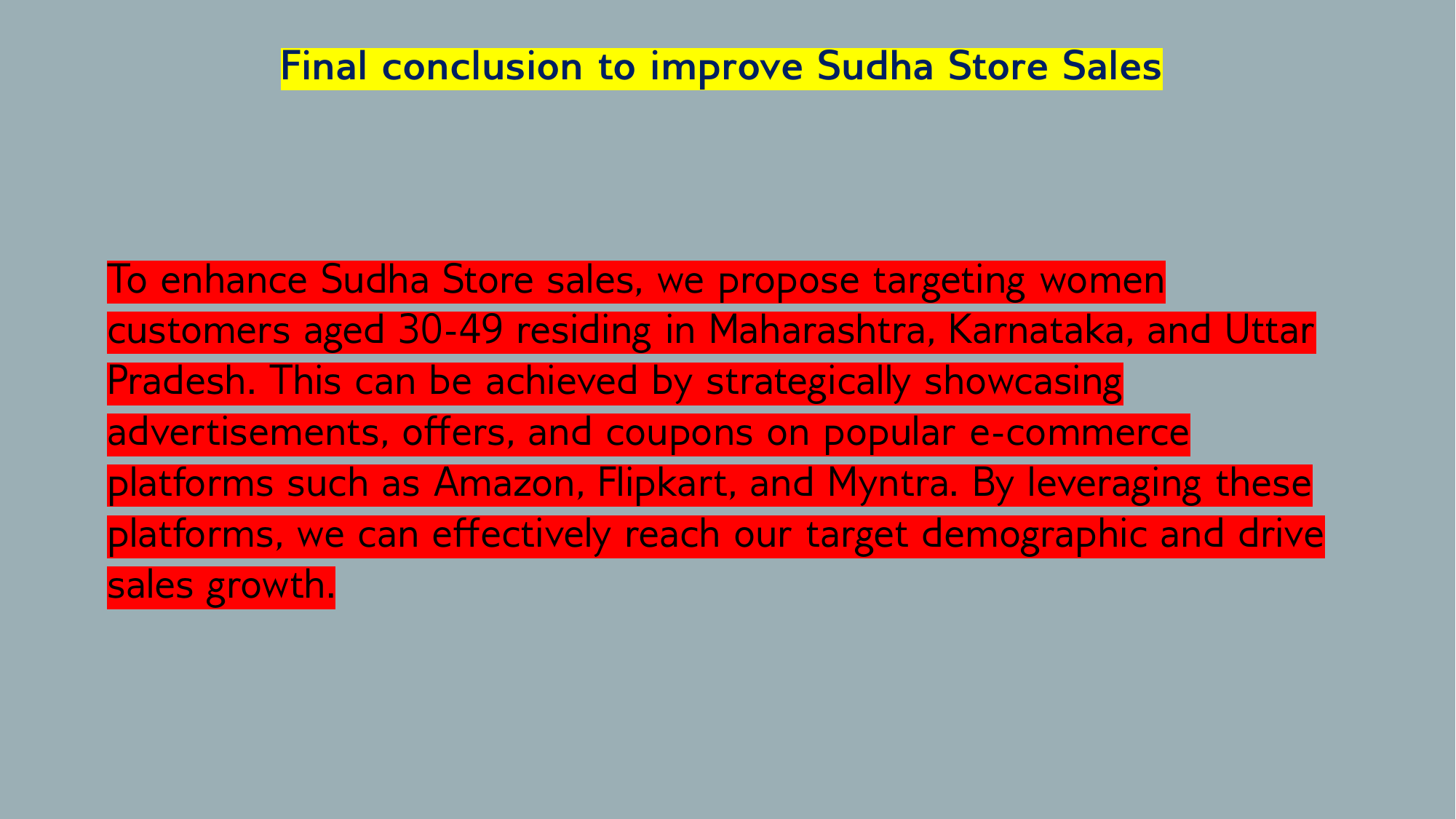

Final conclusion to improve Sudha Store Sales
To enhance Sudha Store sales, we propose targeting women customers aged 30-49 residing in Maharashtra, Karnataka, and Uttar Pradesh. This can be achieved by strategically showcasing advertisements, offers, and coupons on popular e-commerce platforms such as Amazon, Flipkart, and Myntra. By leveraging these platforms, we can effectively reach our target demographic and drive sales growth.